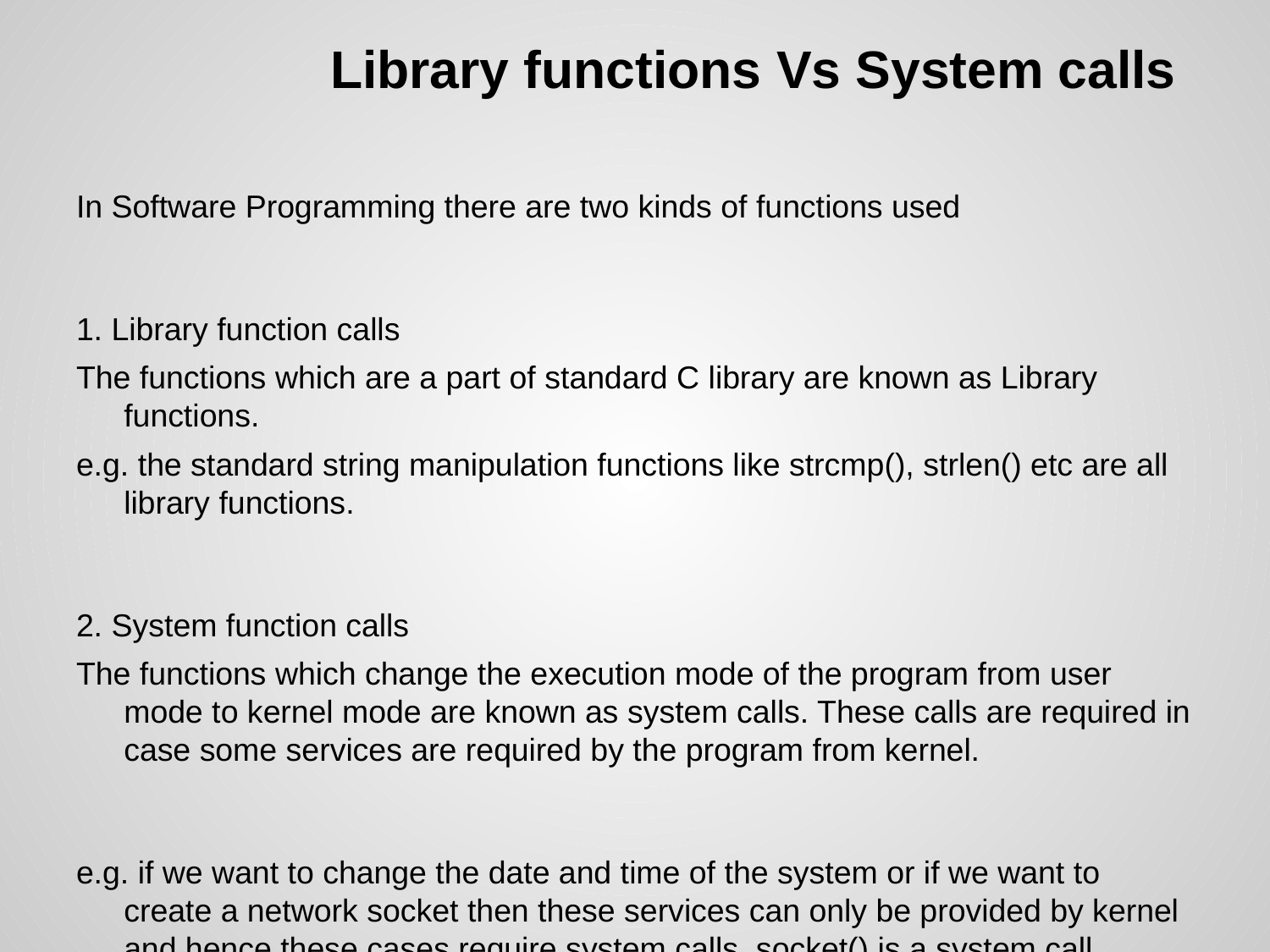

# Library functions Vs System calls

In Software Programming there are two kinds of functions used

1. Library function calls
The functions which are a part of standard C library are known as Library functions.
e.g. the standard string manipulation functions like strcmp(), strlen() etc are all library functions.

2. System function calls
The functions which change the execution mode of the program from user mode to kernel mode are known as system calls. These calls are required in case some services are required by the program from kernel.

e.g. if we want to change the date and time of the system or if we want to create a network socket then these services can only be provided by kernel and hence these cases require system calls. socket() is a system call.